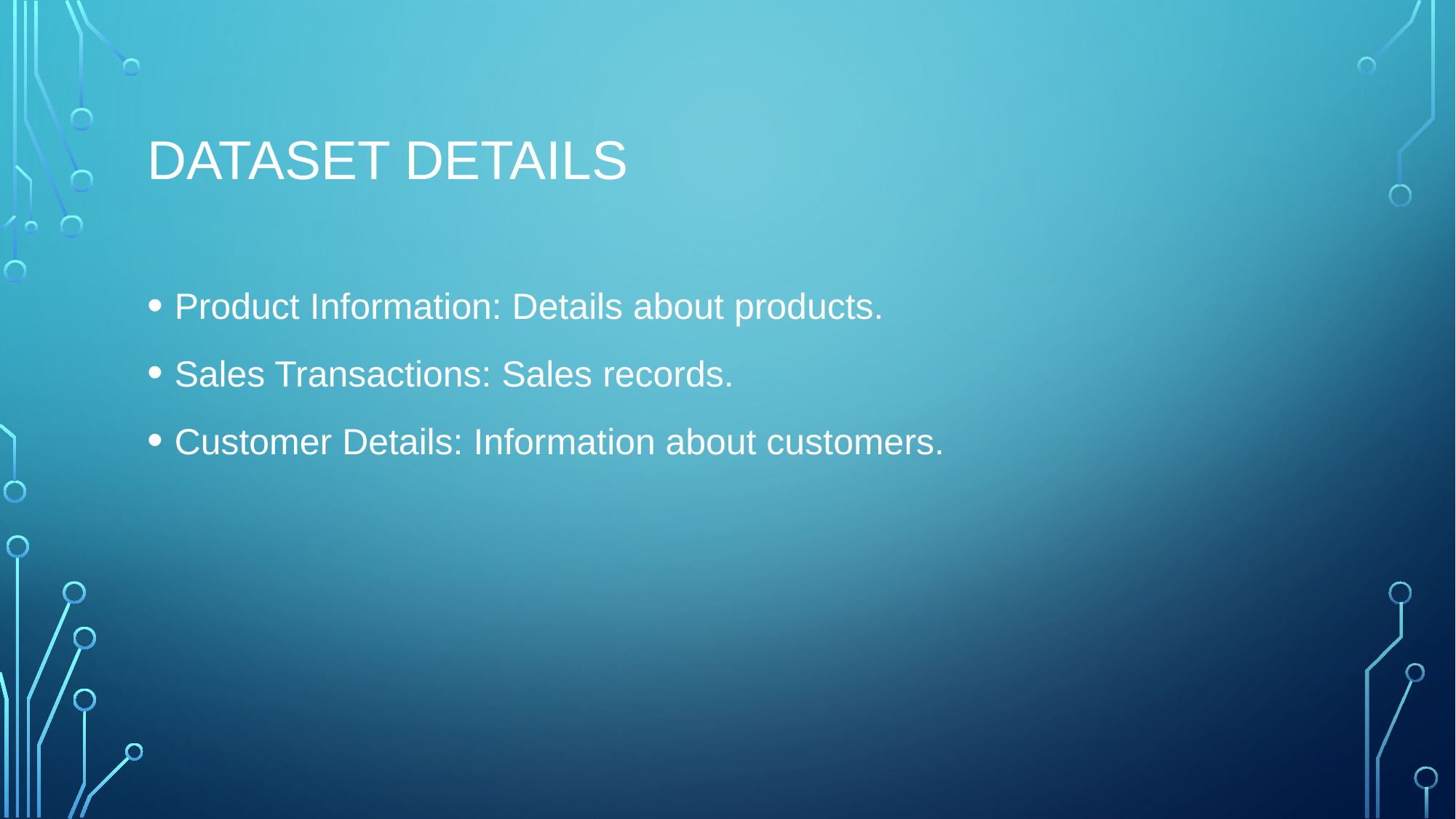

# Dataset Details
Product Information: Details about products.
Sales Transactions: Sales records.
Customer Details: Information about customers.